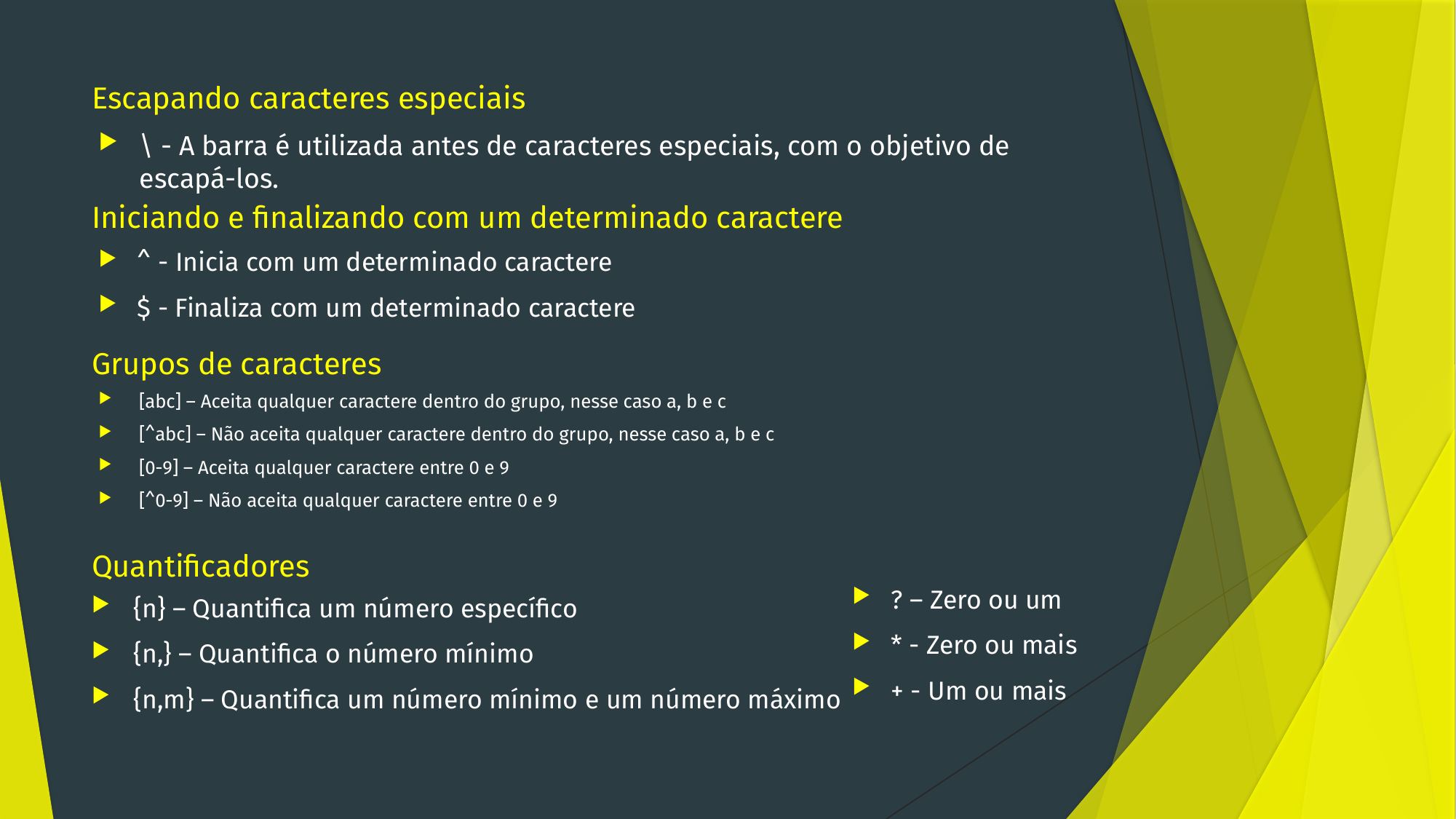

# Escapando caracteres especiais
\ - A barra é utilizada antes de caracteres especiais, com o objetivo de escapá-los.
Iniciando e finalizando com um determinado caractere
^ - Inicia com um determinado caractere
$ - Finaliza com um determinado caractere
Grupos de caracteres
[abc] – Aceita qualquer caractere dentro do grupo, nesse caso a, b e c
[^abc] – Não aceita qualquer caractere dentro do grupo, nesse caso a, b e c
[0-9] – Aceita qualquer caractere entre 0 e 9
[^0-9] – Não aceita qualquer caractere entre 0 e 9
Quantificadores
? – Zero ou um
* - Zero ou mais
+ - Um ou mais

{n} – Quantifica um número específico
{n,} – Quantifica o número mínimo
{n,m} – Quantifica um número mínimo e um número máximo